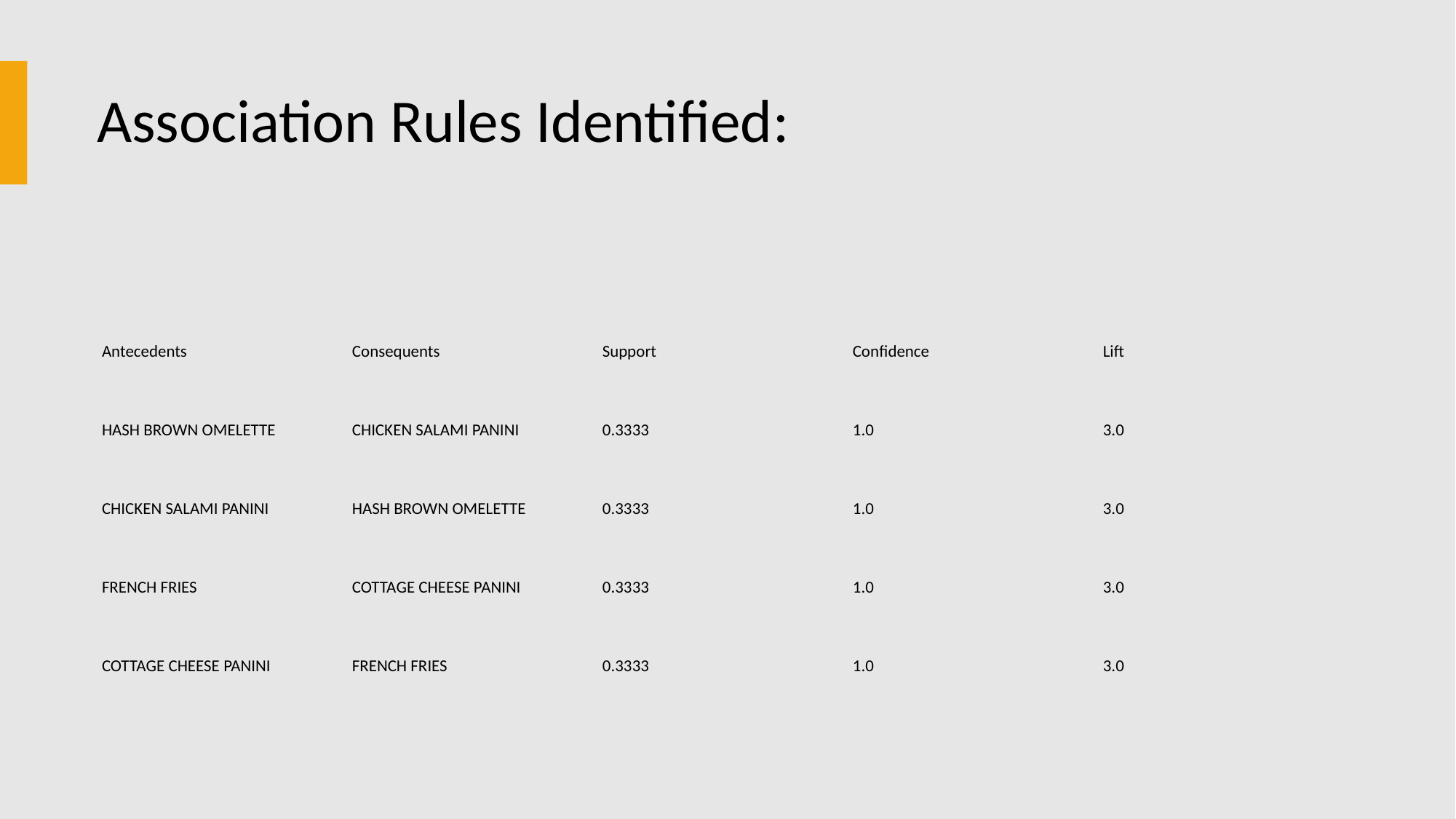

# Association Rules Identified:

| Antecedents | Consequents | Support | Confidence | Lift |
| --- | --- | --- | --- | --- |
| HASH BROWN OMELETTE | CHICKEN SALAMI PANINI | 0.3333 | 1.0 | 3.0 |
| CHICKEN SALAMI PANINI | HASH BROWN OMELETTE | 0.3333 | 1.0 | 3.0 |
| FRENCH FRIES | COTTAGE CHEESE PANINI | 0.3333 | 1.0 | 3.0 |
| COTTAGE CHEESE PANINI | FRENCH FRIES | 0.3333 | 1.0 | 3.0 |